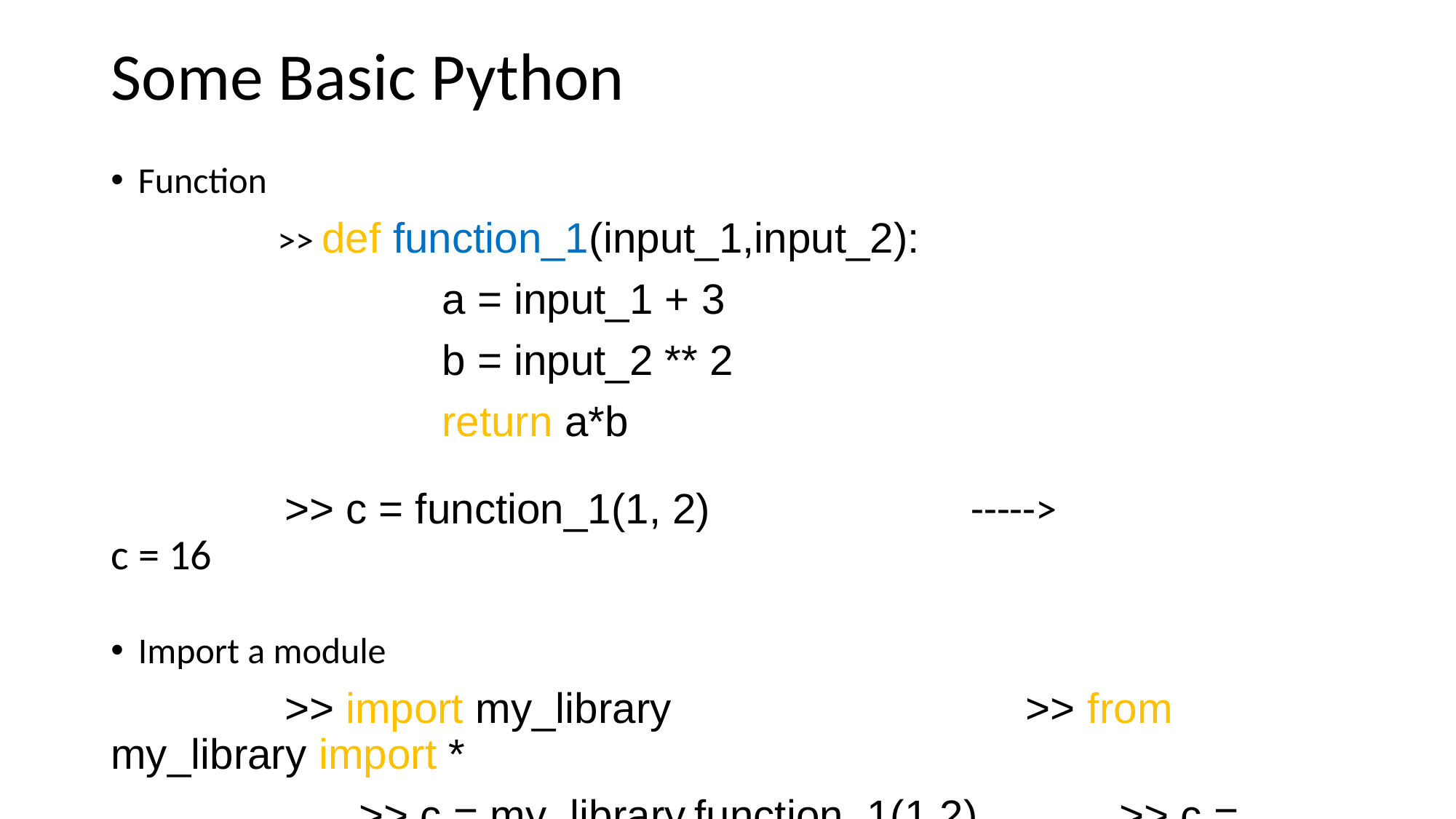

# Some Basic Python
Function
	       >> def function_1(input_1,input_2):
                            a = input_1 + 3
                            b = input_2 ** 2
                            return a*b

                  >> c = function_1(1, 2)                      ----->                              c = 16

Import a module
                  >> import my_library                              >> from my_library import *
                     >> c = my_library.function_1(1,2)            >> c = function_1(1,2)